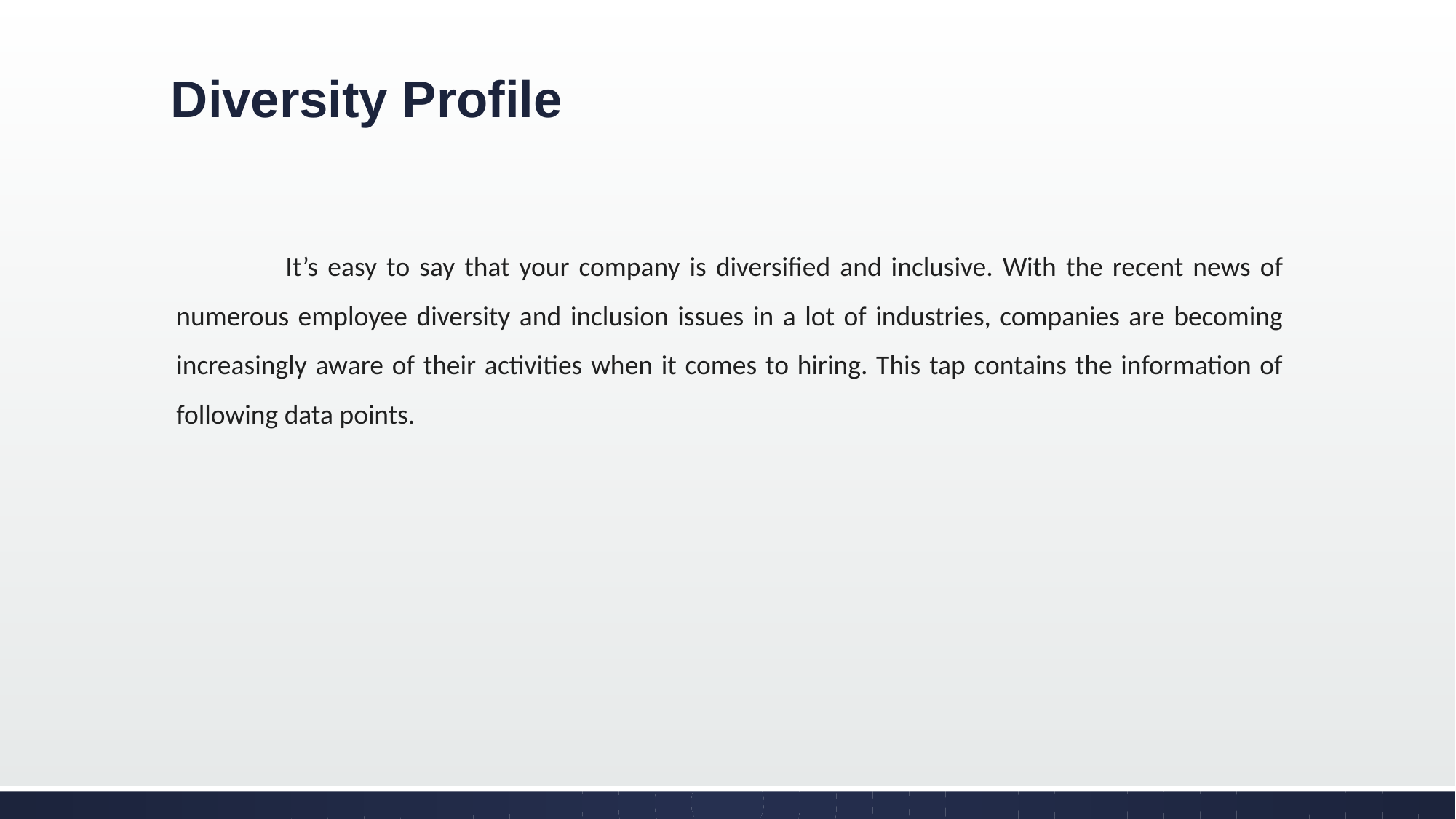

# Diversity Profile
	It’s easy to say that your company is diversified and inclusive. With the recent news of numerous employee diversity and inclusion issues in a lot of industries, companies are becoming increasingly aware of their activities when it comes to hiring. This tap contains the information of following data points.